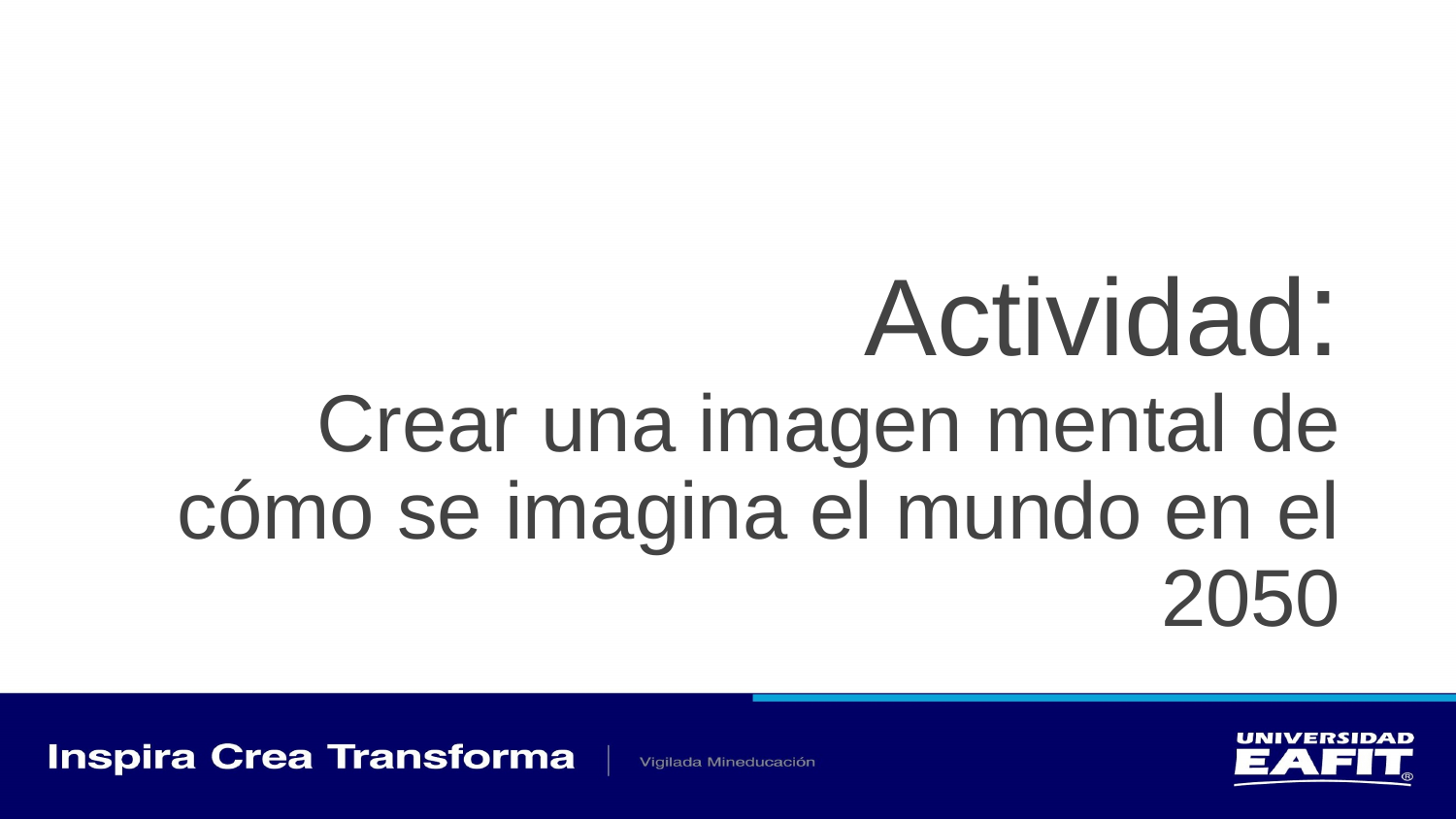

# Actividad: Crear una imagen mental de cómo se imagina el mundo en el 2050